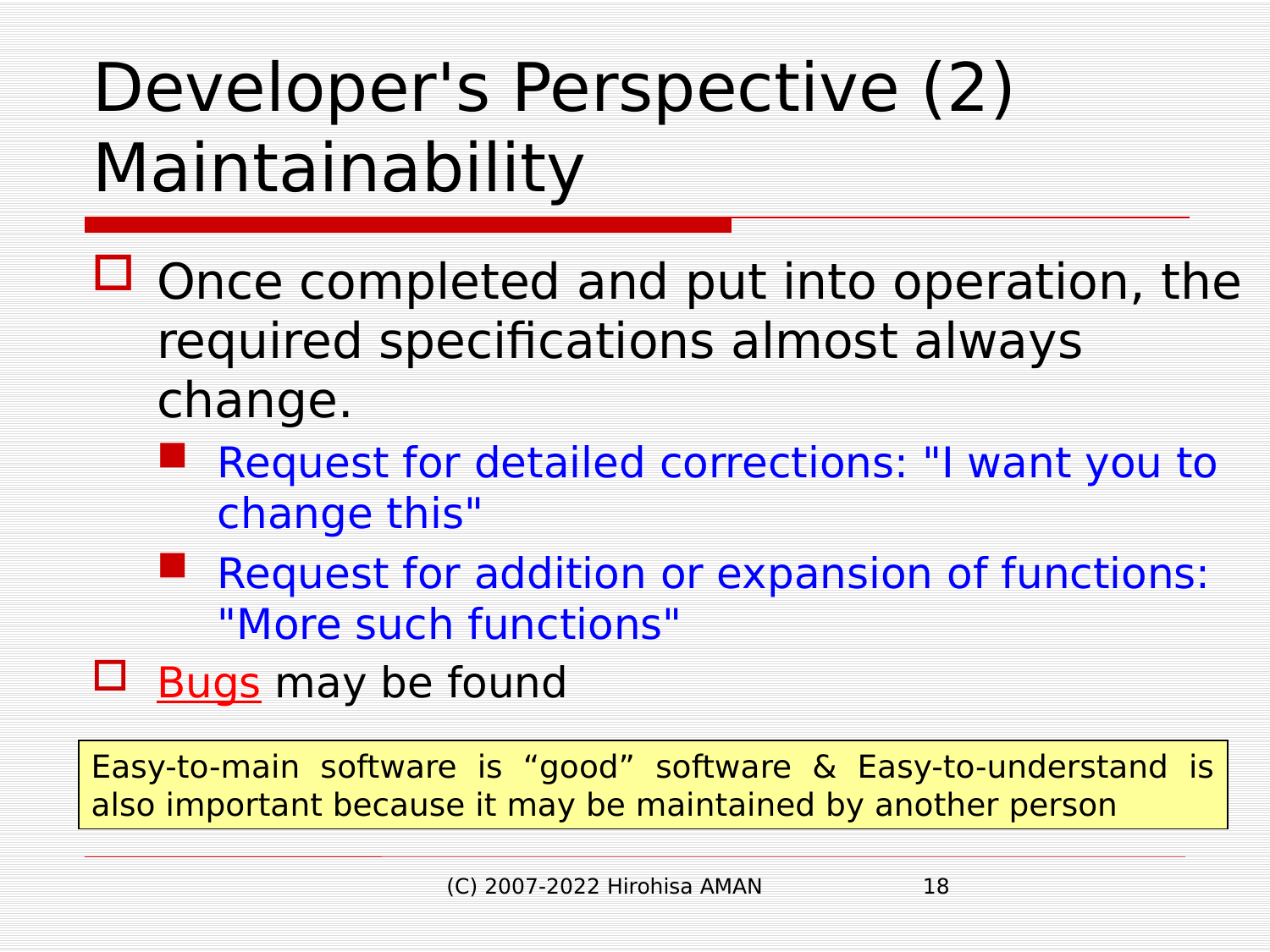

# Developer's Perspective (2) Maintainability
Once completed and put into operation, the required specifications almost always change.
Request for detailed corrections: "I want you to change this"
Request for addition or expansion of functions: "More such functions"
Bugs may be found
Easy-to-main software is “good” software & Easy-to-understand is also important because it may be maintained by another person
(C) 2007-2022 Hirohisa AMAN
18